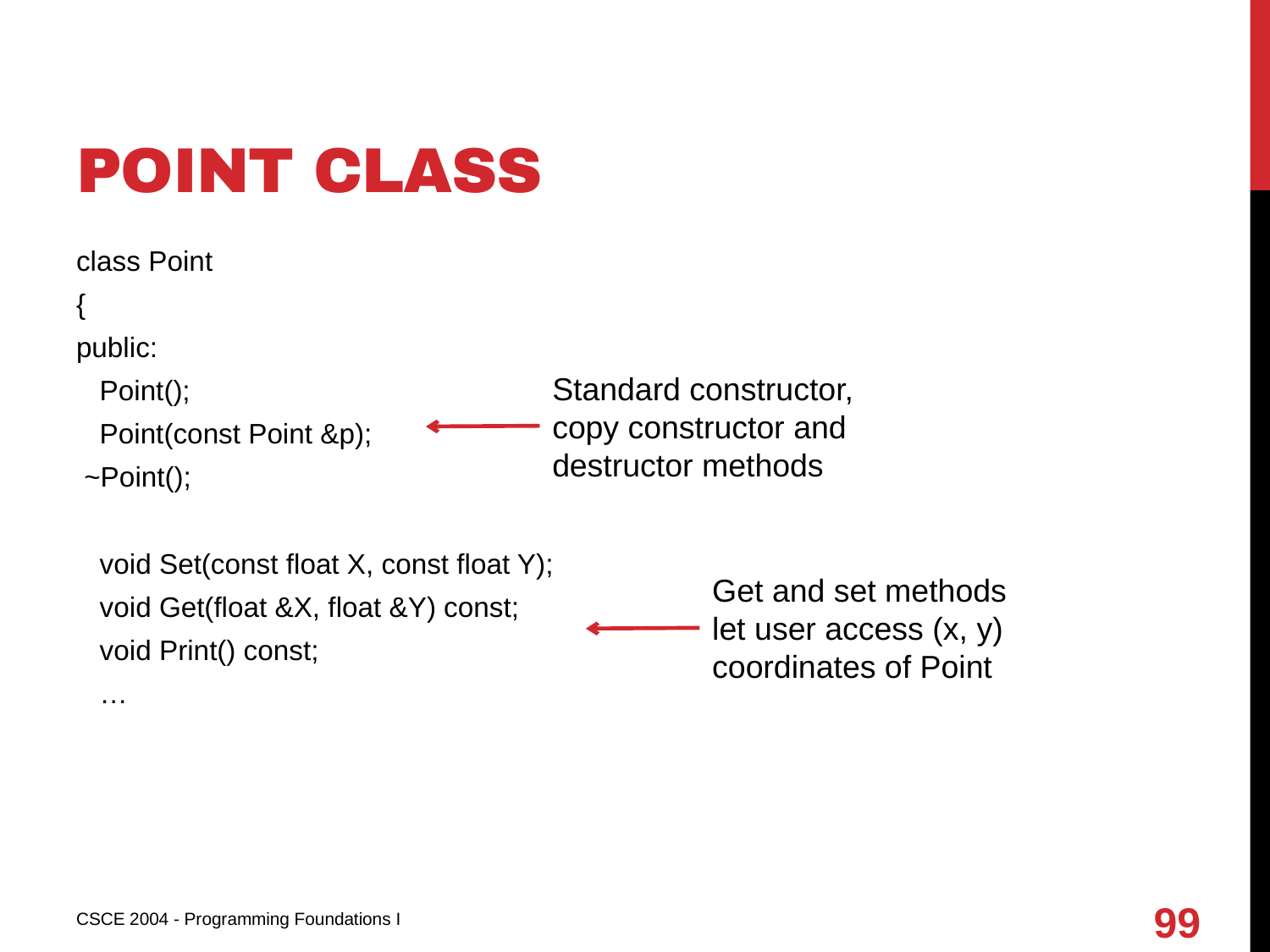

# Point class
class Point
{
public:
   Point();
   Point(const Point &p);
 ~Point();

   void Set(const float X, const float Y);
   void Get(float &X, float &Y) const;
   void Print() const;
   …
Standard constructor, copy constructor and destructor methods
Get and set methods let user access (x, y) coordinates of Point
99
CSCE 2004 - Programming Foundations I